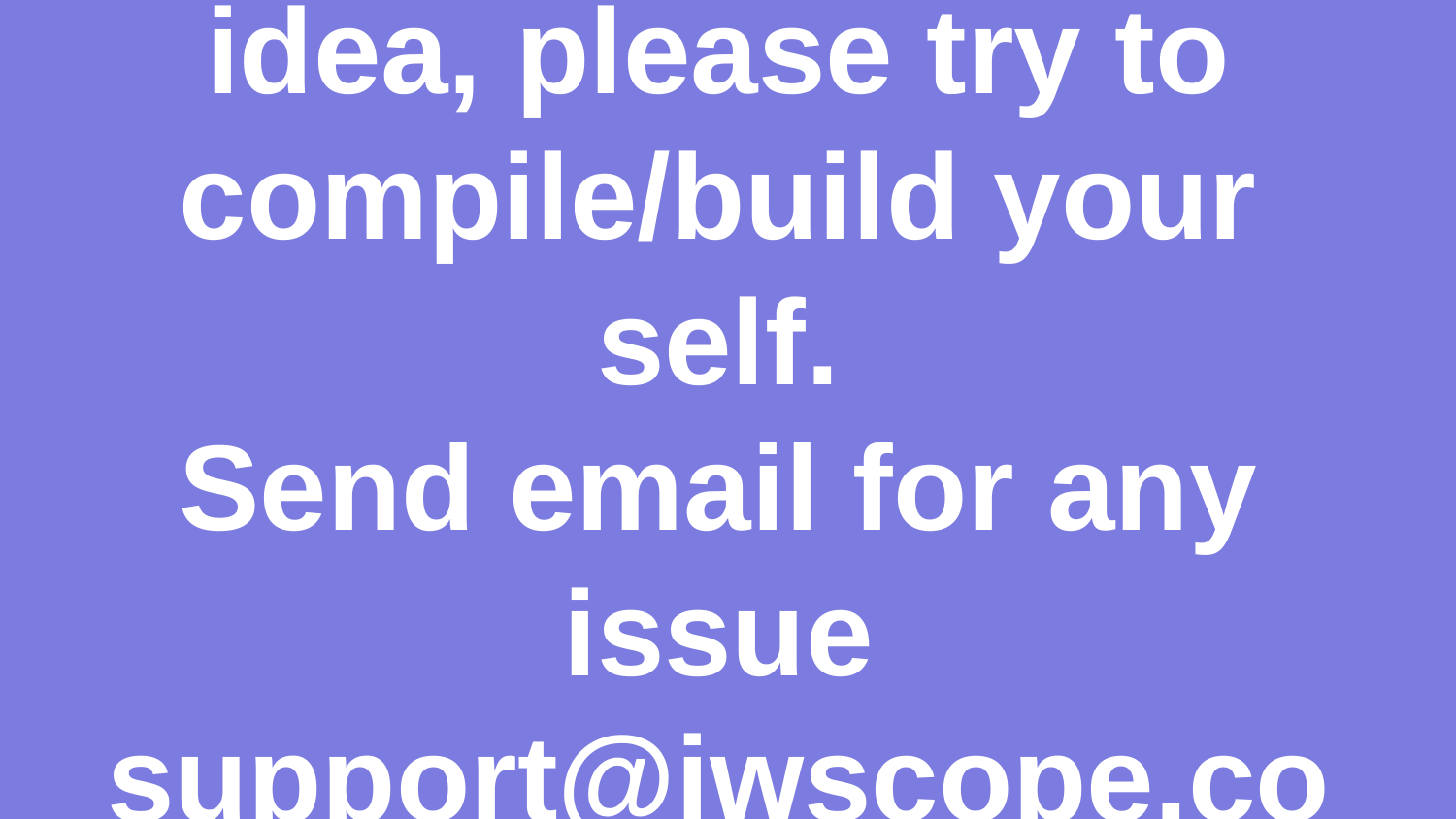

# Now you got basic idea, please try to compile/build your self. Send email for any issue support@iwscope.com